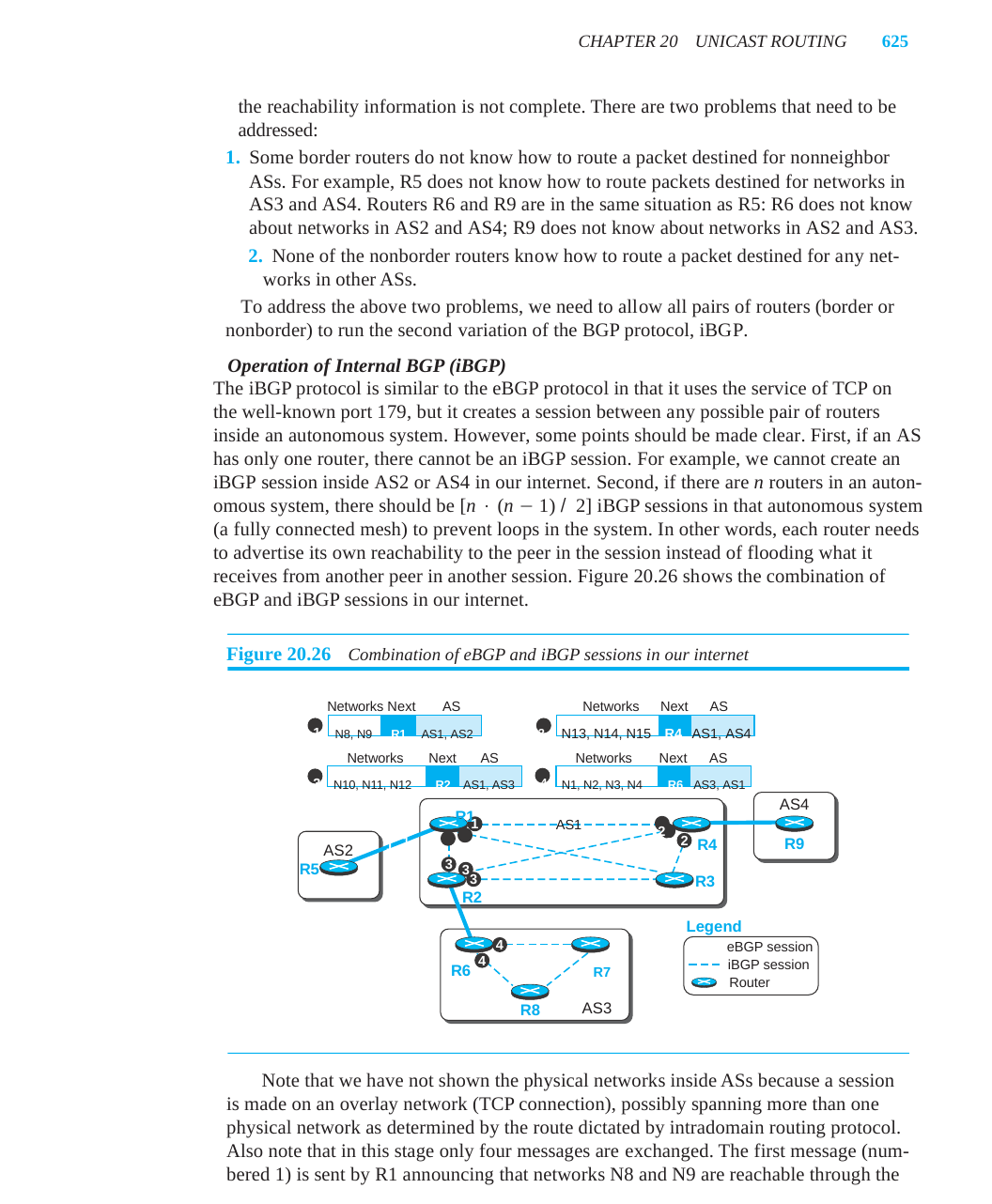

CHAPTER 20	UNICAST ROUTING	625
the reachability information is not complete. There are two problems that need to be
addressed:
1.Some border routers do not know how to route a packet destined for nonneighbor
ASs. For example, R5 does not know how to route packets destined for networks in
AS3 and AS4. Routers R6 and R9 are in the same situation as R5: R6 does not know
about networks in AS2 and AS4; R9 does not know about networks in AS2 and AS3.
2.None of the nonborder routers know how to route a packet destined for any net-
works in other ASs.
To address the above two problems, we need to allow all pairs of routers (border or
nonborder) to run the second variation of the BGP protocol, iBGP.
Operation of Internal BGP (iBGP)
The iBGP protocol is similar to the eBGP protocol in that it uses the service of TCP on
the well-known port 179, but it creates a session between any possible pair of routers
inside an autonomous system. However, some points should be made clear. First, if an AS
has only one router, there cannot be an iBGP session. For example, we cannot create an
iBGP session inside AS2 or AS4 in our internet. Second, if there are n routers in an auton-
omous system, there should be [n ⋅ (n − 1) / 2] iBGP sessions in that autonomous system
(a fully connected mesh) to prevent loops in the system. In other words, each router needs
to advertise its own reachability to the peer in the session instead of flooding what it
receives from another peer in another session. Figure 20.26 shows the combination of
eBGP and iBGP sessions in our internet.

Figure 20.26	Combination of eBGP and iBGP sessions in our internet

Networks Next	Networks
AS
Next
AS

1	N8, N9	R1	AS1, AS2
2	N13, N14, N15	R4	AS1, AS4

Networks	Networks
Next	Next
AS
AS

3	N10, N11, N12	R2	AS1, AS3	4	N1, N2, N3, N4	R6	AS3, AS1

AS4

R1	AS1

22
1

1	1

2

R9
R4

AS2
3

R5

3

3

R3

R2
Legend

4

eBGP session

4
R6	R7

iBGP session

Router

AS3
R8

Note that we have not shown the physical networks inside ASs because a session
is made on an overlay network (TCP connection), possibly spanning more than one
physical network as determined by the route dictated by intradomain routing protocol.
Also note that in this stage only four messages are exchanged. The first message (num-
bered 1) is sent by R1 announcing that networks N8 and N9 are reachable through the